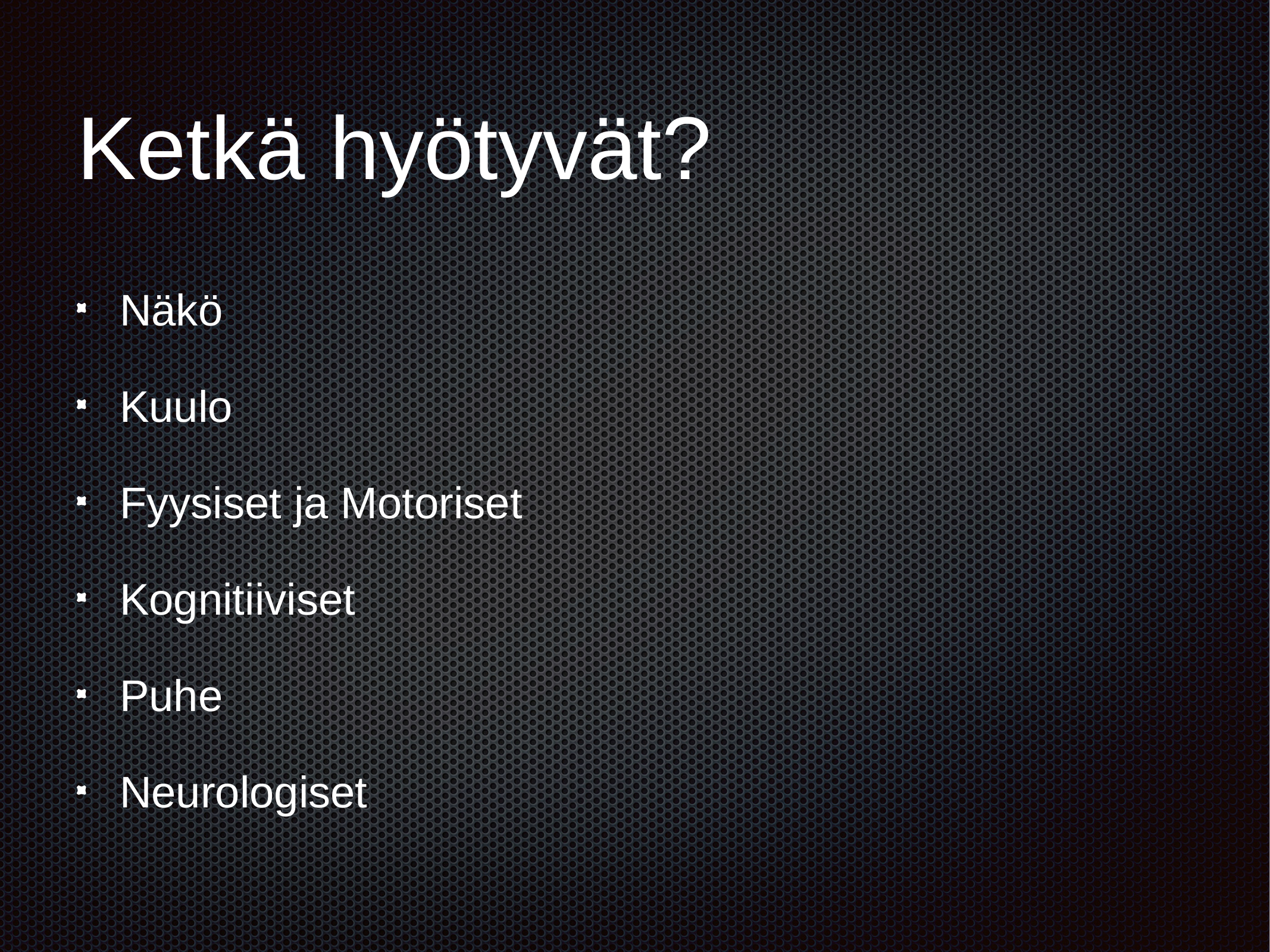

# Ketkä hyötyvät?
Näkö
Kuulo
Fyysiset ja Motoriset
Kognitiiviset
Puhe
Neurologiset